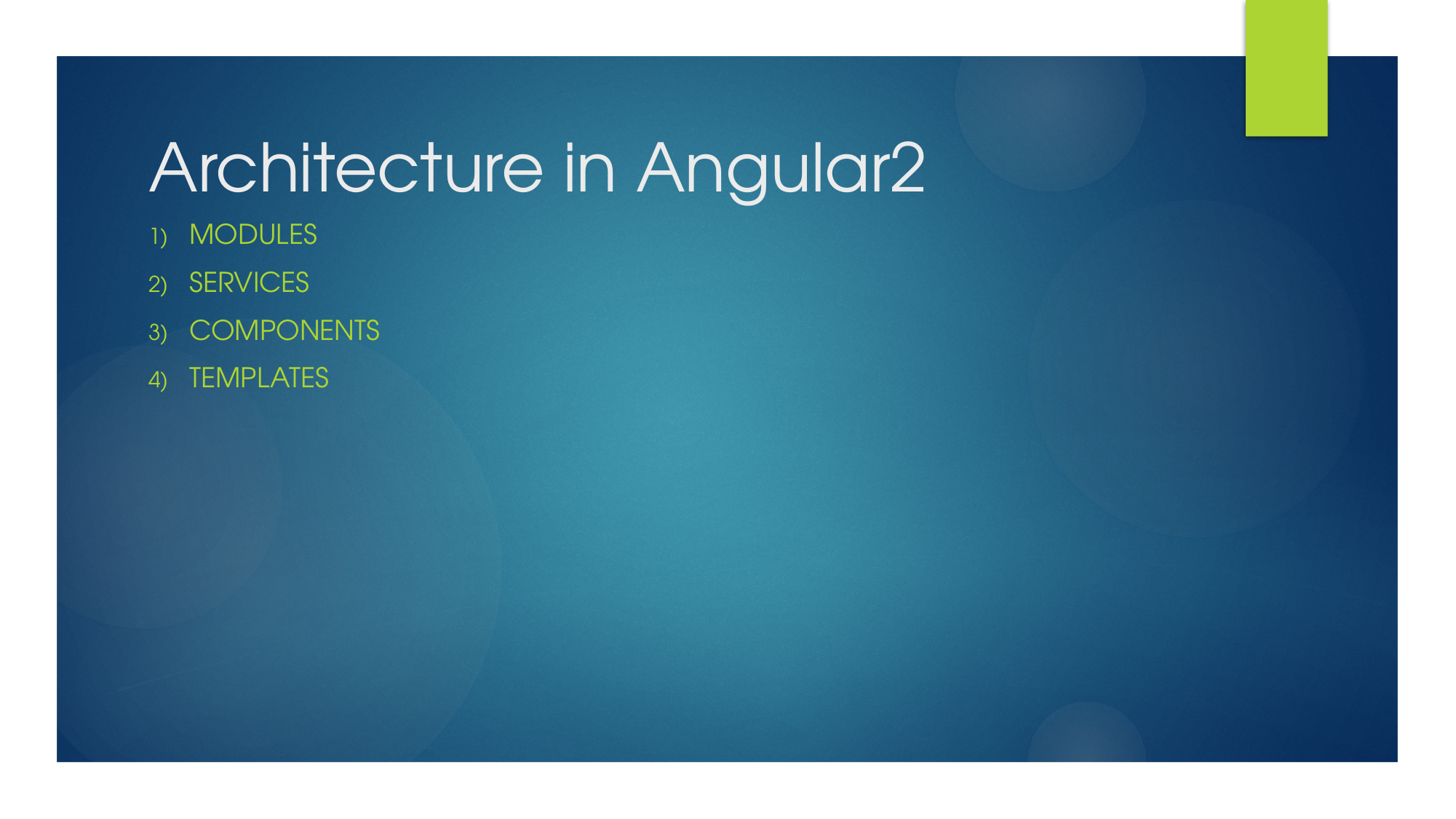

# Architecture in Angular2
Modules
Services
Components
Templates